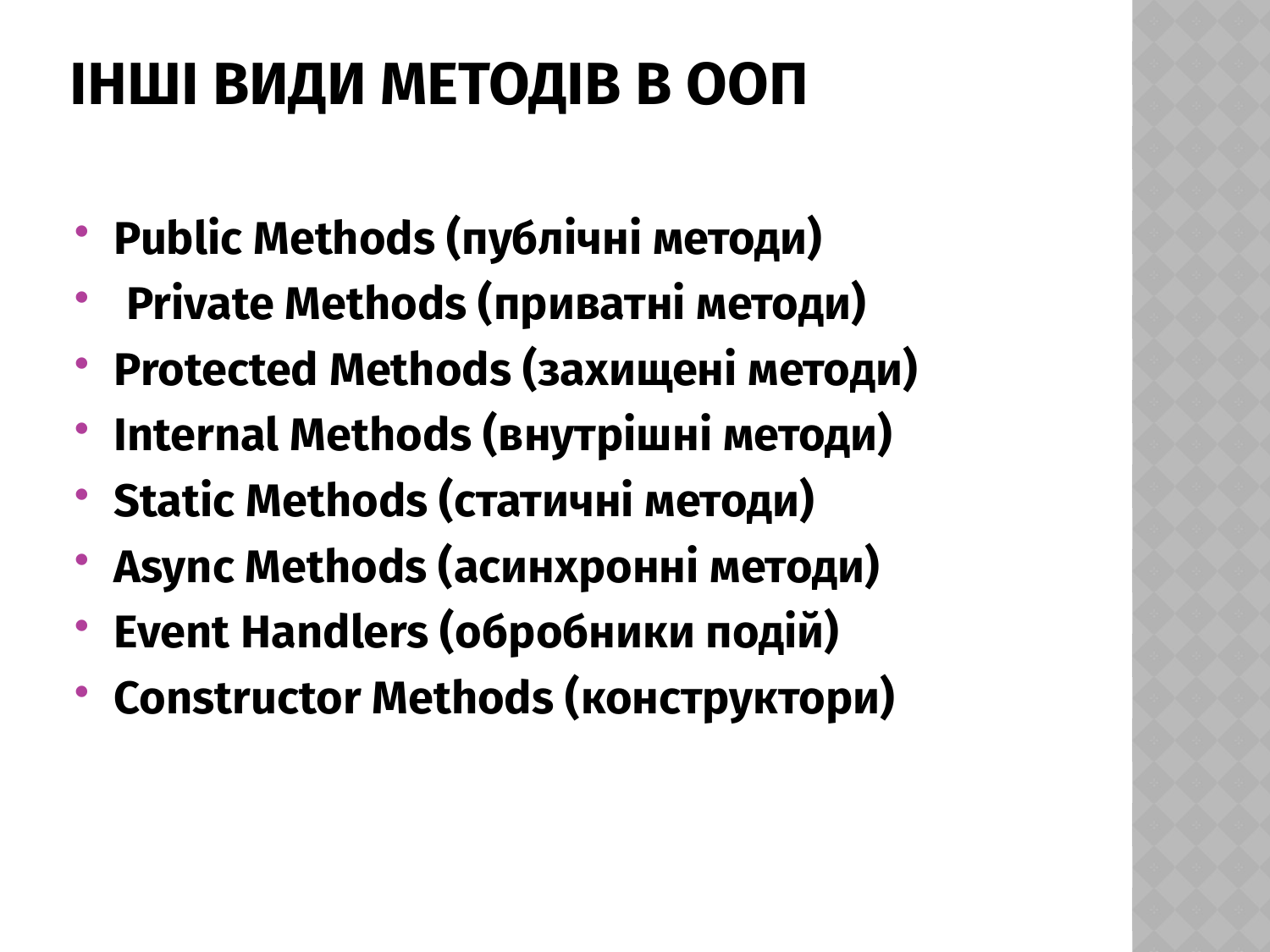

# Інші види методів в ООП

Public Methods (публічні методи)
 Private Methods (приватні методи)
Protected Methods (захищені методи)
Internal Methods (внутрішні методи)
Static Methods (статичні методи)
Async Methods (асинхронні методи)
Event Handlers (обробники подій)
Constructor Methods (конструктори)